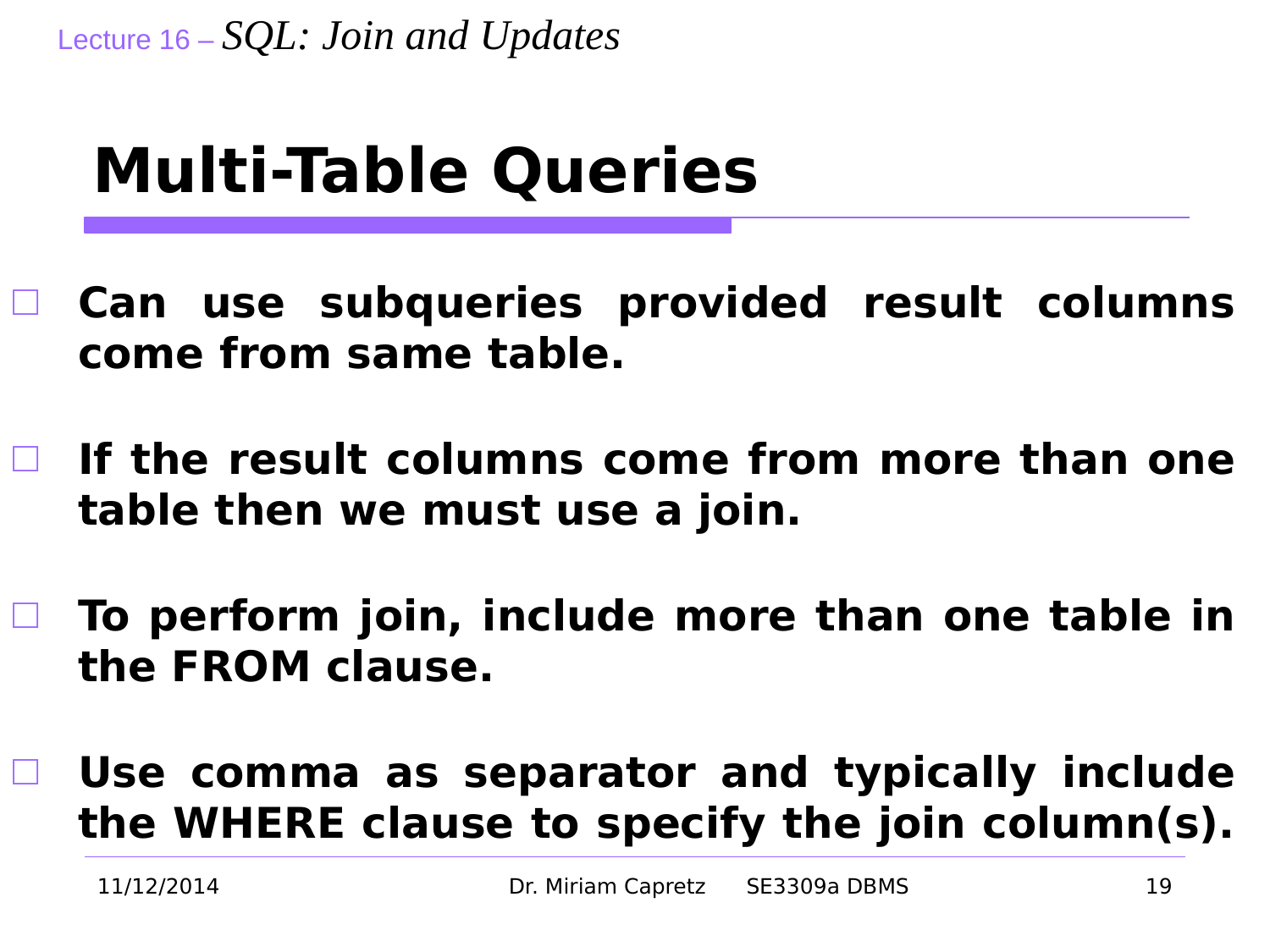

# Multi-Table Queries
Can use subqueries provided result columns come from same table.

If the result columns come from more than one table then we must use a join.

To perform join, include more than one table in the FROM clause.

Use comma as separator and typically include the WHERE clause to specify the join column(s).
11/12/2014
Dr. Miriam Capretz      SE3309a DBMS
19